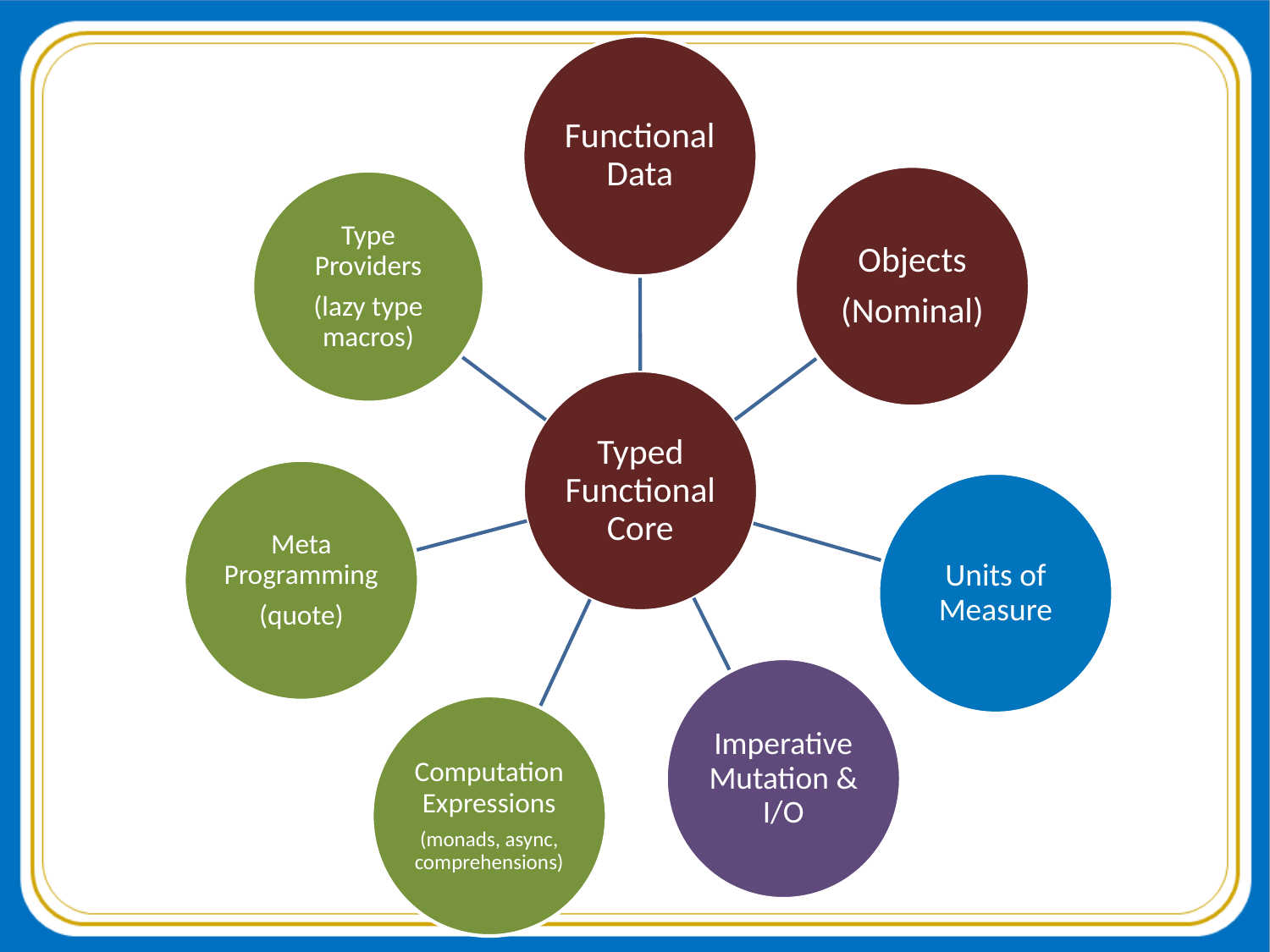

#
Typed
Functional Core

Functional Data

Objects
(Nominal)

Units of Measure

Imperative Mutation & I/O

Computation Expressions
(monads, async, comprehensions)

Meta Programming
(quote)

Type Providers
(lazy type macros)